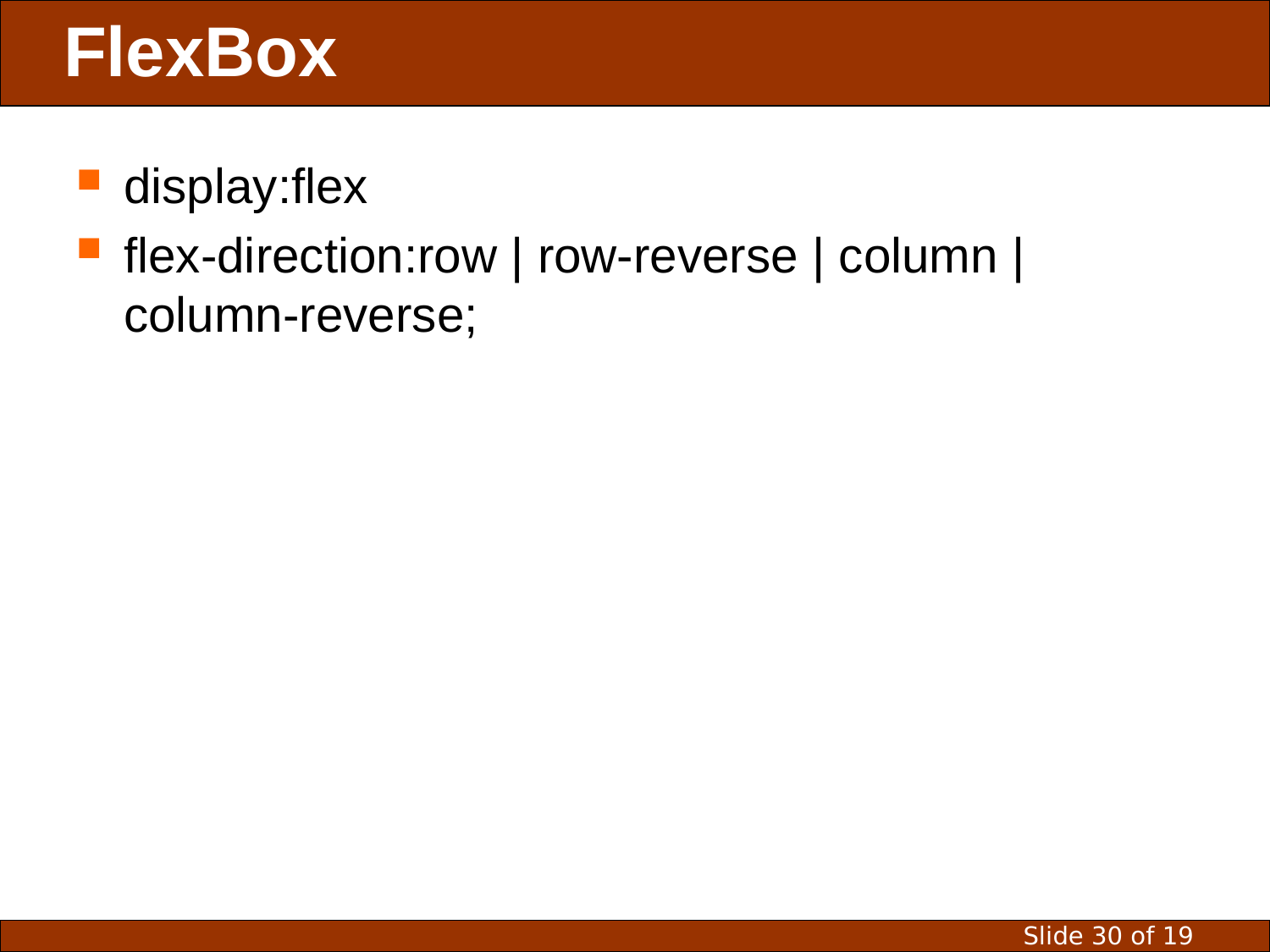

# FlexBox
display:flex
flex-direction:row | row-reverse | column | column-reverse;

 Slide 30 of 19